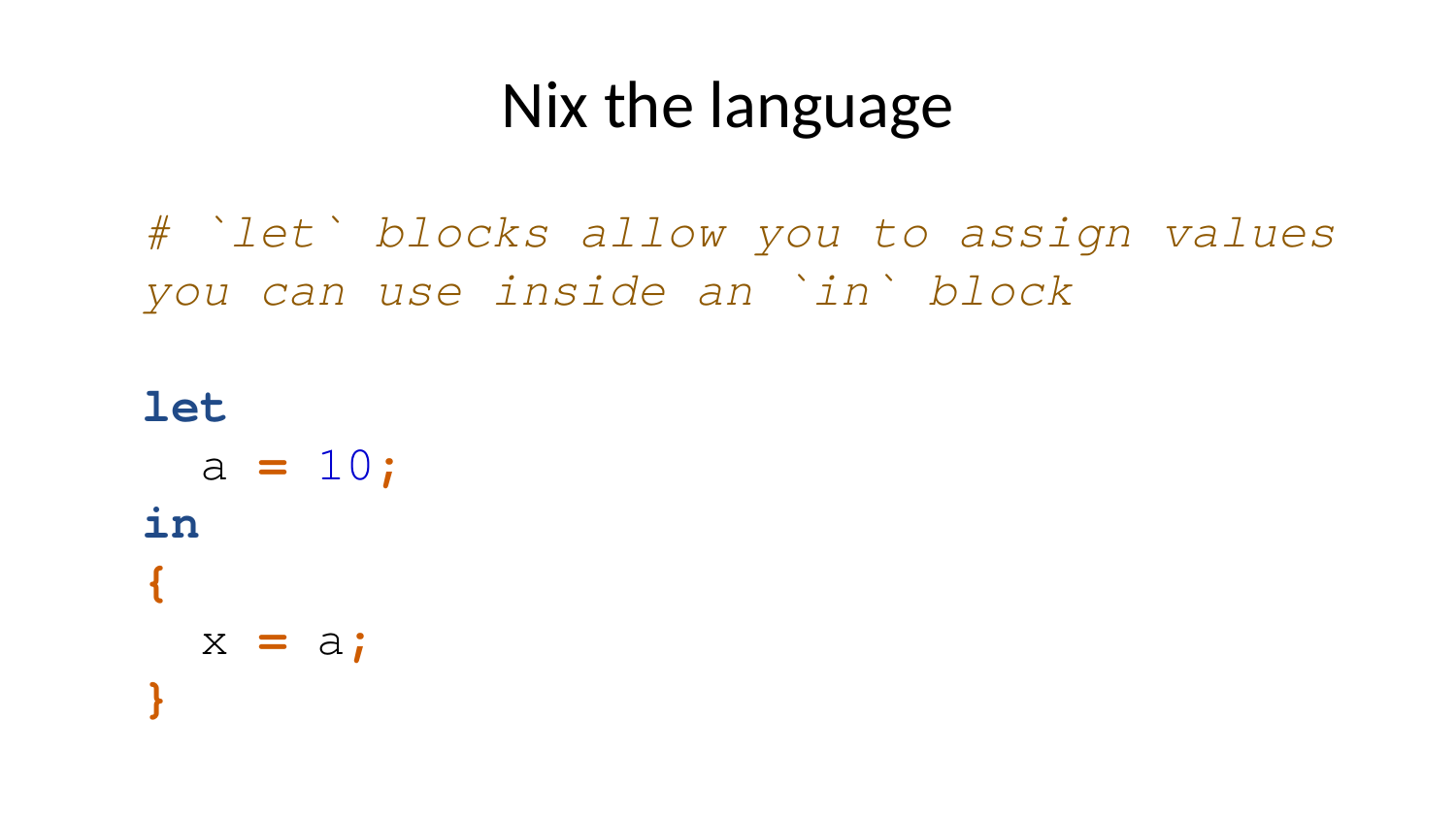

# Nix the language
# `let` blocks allow you to assign values you can use inside an `in` block let a = 10; in { x = a; }